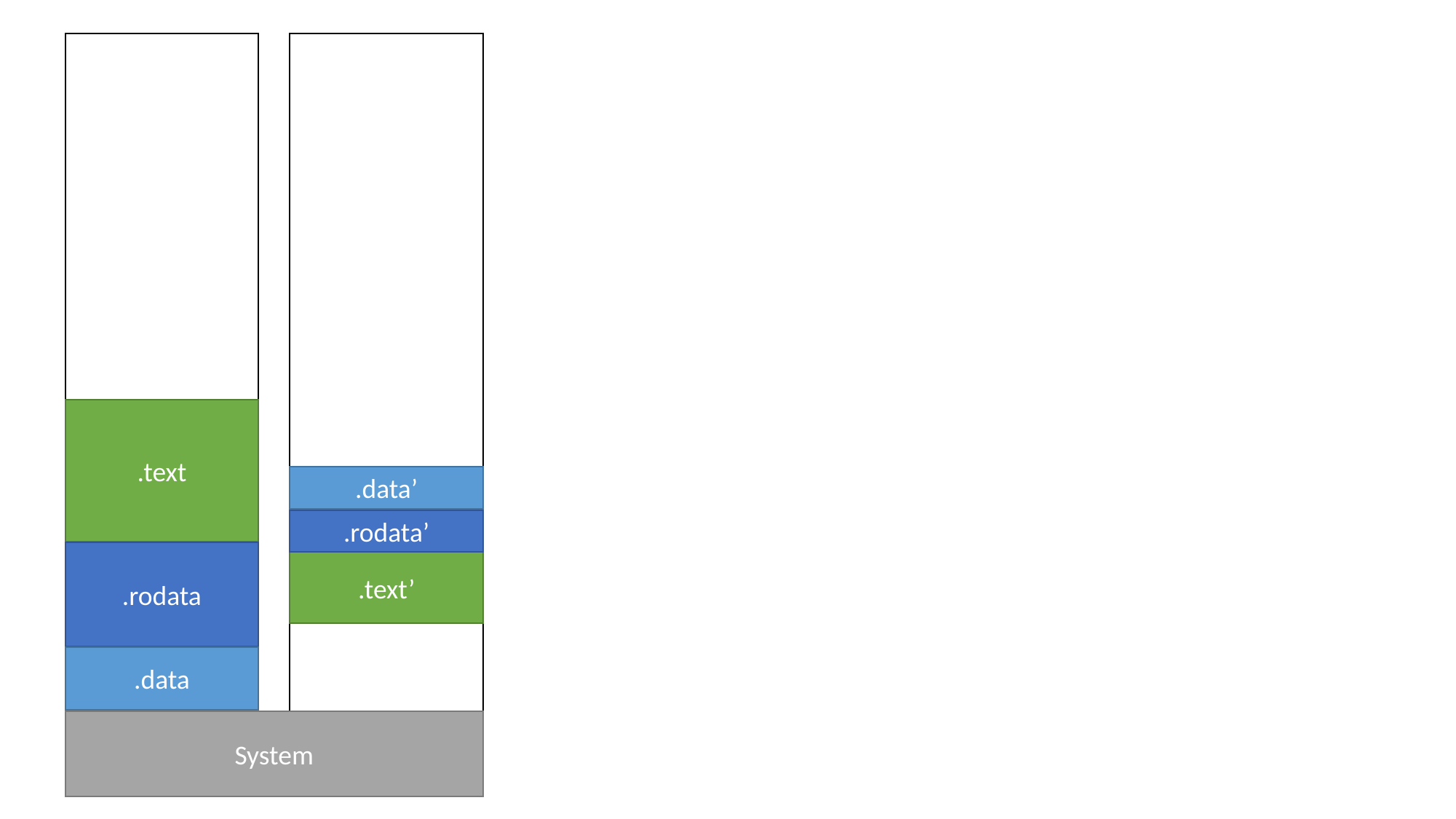

.text
.data’
.rodata’
.rodata
.text’
.data
System